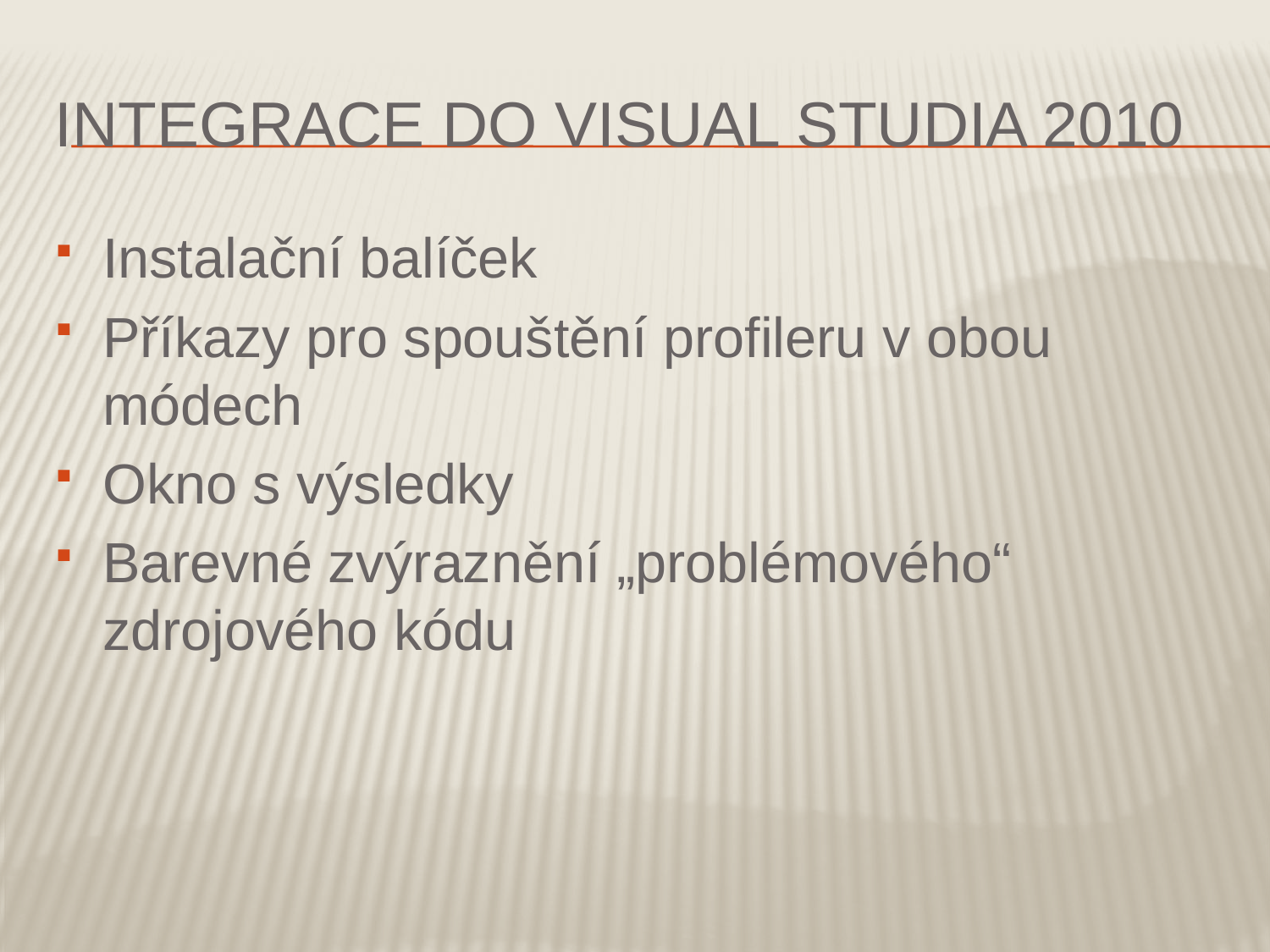

# Integrace do visual studia 2010
Instalační balíček
Příkazy pro spouštění profileru v obou módech
Okno s výsledky
Barevné zvýraznění „problémového“ zdrojového kódu